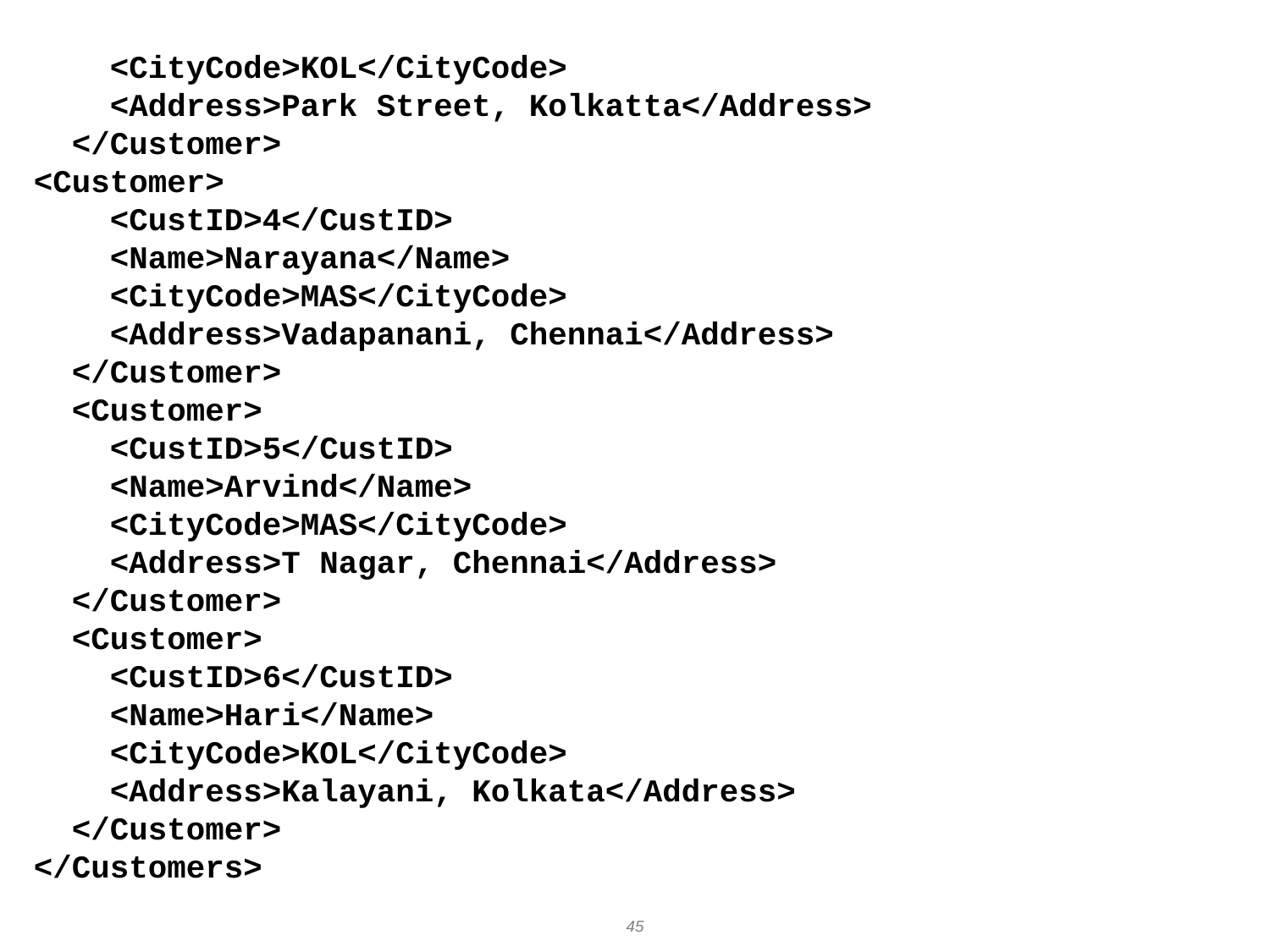

<CityCode>KOL</CityCode>
    <Address>Park Street, Kolkatta</Address>
  </Customer>
<Customer>
    <CustID>4</CustID>
    <Name>Narayana</Name>
    <CityCode>MAS</CityCode>
    <Address>Vadapanani, Chennai</Address>
  </Customer>
  <Customer>
    <CustID>5</CustID>
    <Name>Arvind</Name>
    <CityCode>MAS</CityCode>
    <Address>T Nagar, Chennai</Address>
  </Customer>
  <Customer>
    <CustID>6</CustID>
    <Name>Hari</Name>
    <CityCode>KOL</CityCode>
    <Address>Kalayani, Kolkata</Address>
  </Customer>
</Customers>
45